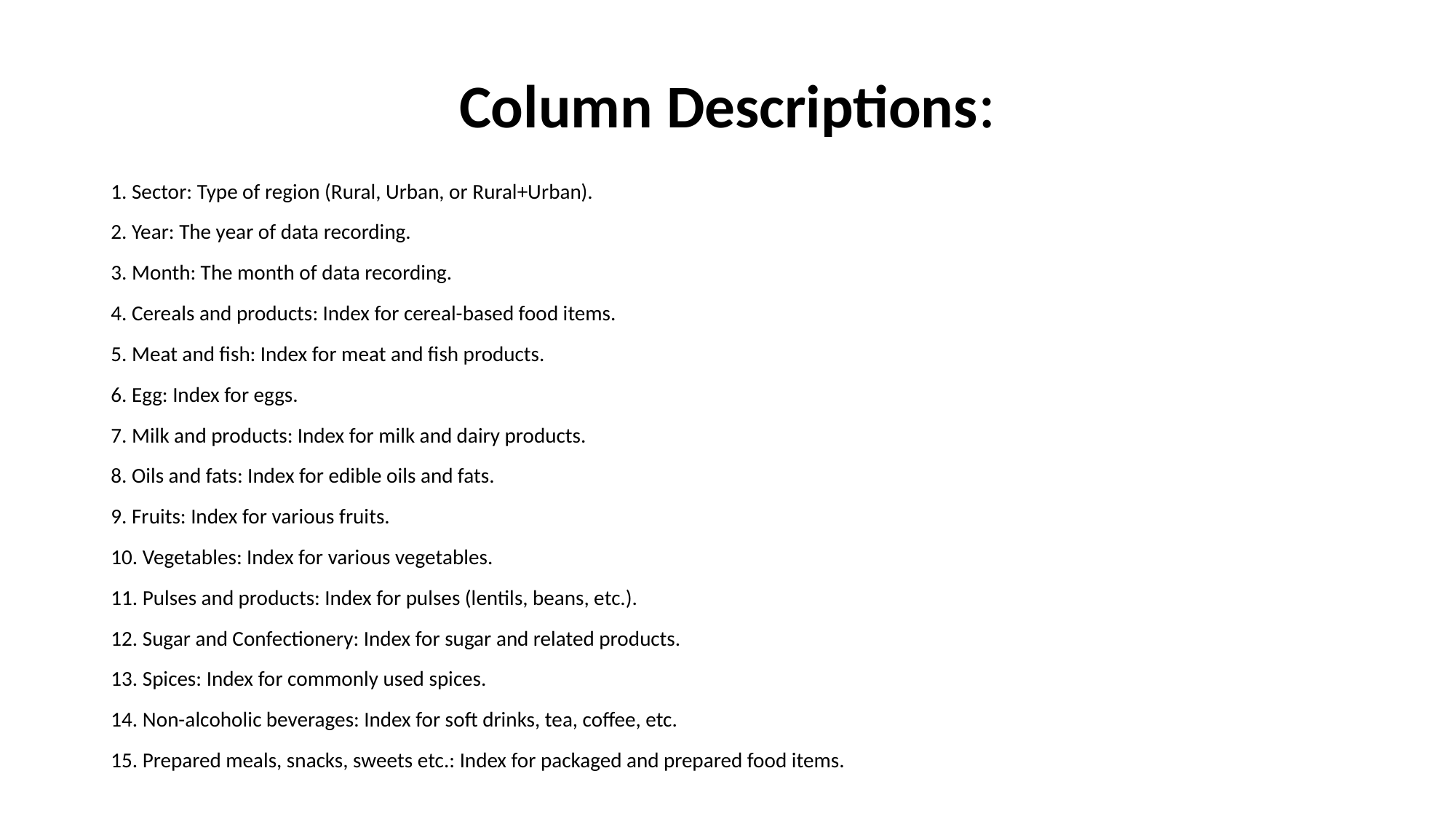

# Column Descriptions:
1. Sector: Type of region (Rural, Urban, or Rural+Urban).
2. Year: The year of data recording.
3. Month: The month of data recording.
4. Cereals and products: Index for cereal-based food items.
5. Meat and fish: Index for meat and fish products.
6. Egg: Index for eggs.
7. Milk and products: Index for milk and dairy products.
8. Oils and fats: Index for edible oils and fats.
9. Fruits: Index for various fruits.
10. Vegetables: Index for various vegetables.
11. Pulses and products: Index for pulses (lentils, beans, etc.).
12. Sugar and Confectionery: Index for sugar and related products.
13. Spices: Index for commonly used spices.
14. Non-alcoholic beverages: Index for soft drinks, tea, coffee, etc.
15. Prepared meals, snacks, sweets etc.: Index for packaged and prepared food items.